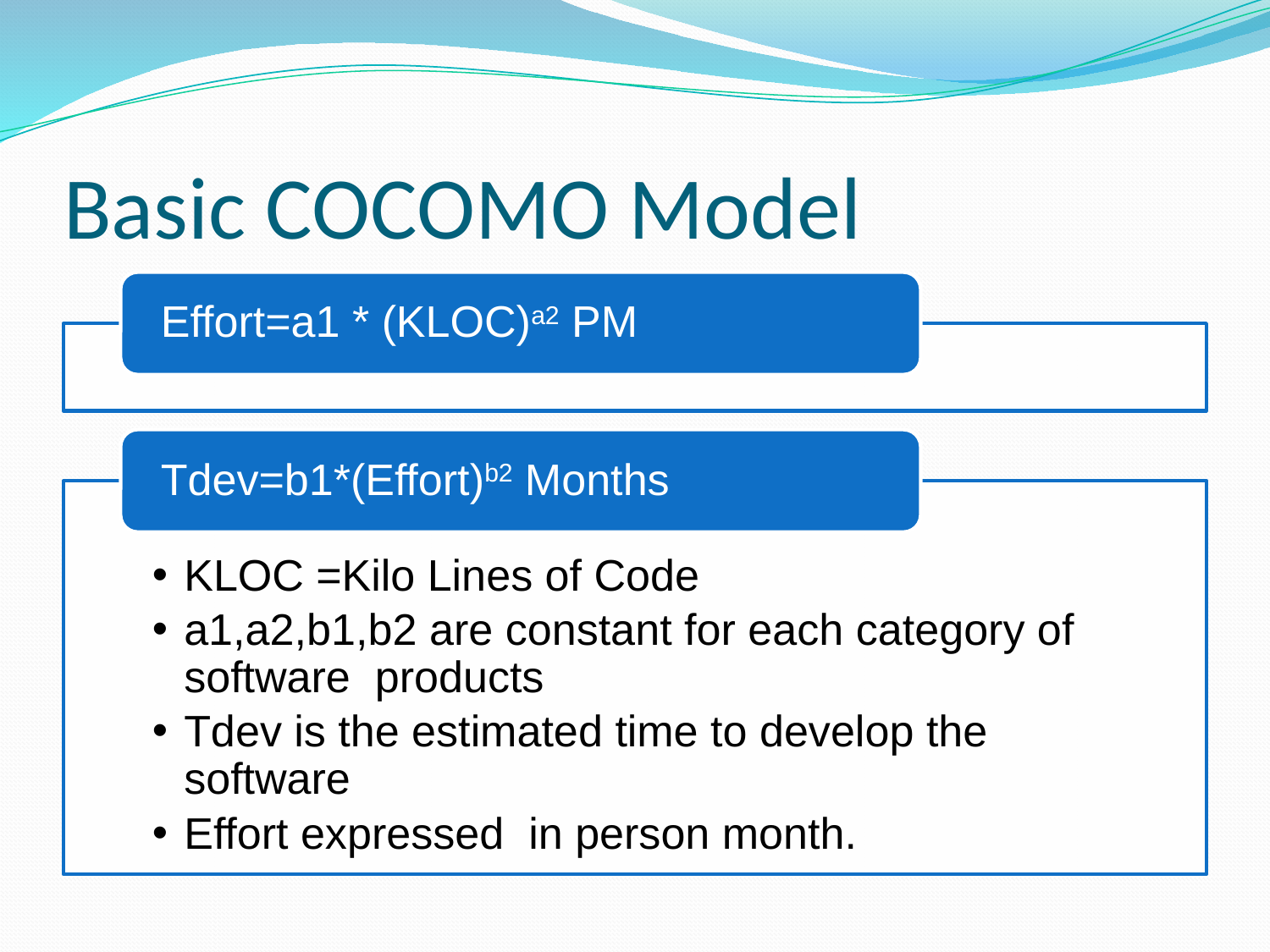

# Basic COCOMO Model
Effort=a1 * (KLOC)a2 PM
KLOC =Kilo Lines of Code
a1,a2,b1,b2 are constant for each category of software  products
Tdev is the estimated time to develop the software
Effort expressed  in person month.
Tdev=b1*(Effort)b2 Months